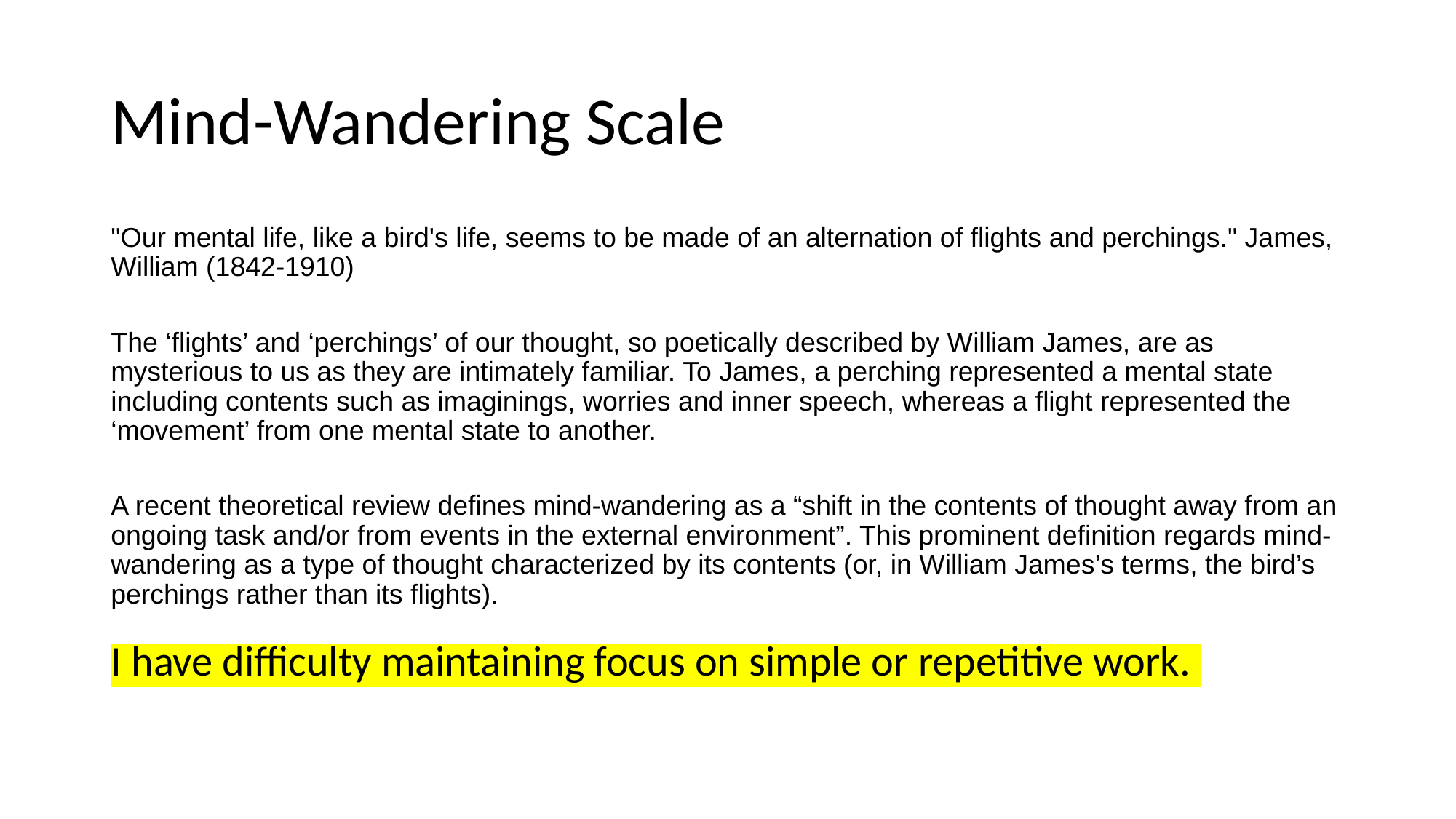

# Mind-Wandering Scale
"Our mental life, like a bird's life, seems to be made of an alternation of flights and perchings." James, William (1842-1910)
The ‘flights’ and ‘perchings’ of our thought, so poetically described by William James, are as mysterious to us as they are intimately familiar. To James, a perching represented a mental state including contents such as imaginings, worries and inner speech, whereas a flight represented the ‘movement’ from one mental state to another.
A recent theoretical review defines mind-wandering as a “shift in the contents of thought away from an ongoing task and/or from events in the external environment”. This prominent definition regards mind-wandering as a type of thought characterized by its contents (or, in William James’s terms, the bird’s perchings rather than its flights).

I have difficulty maintaining focus on simple or repetitive work.